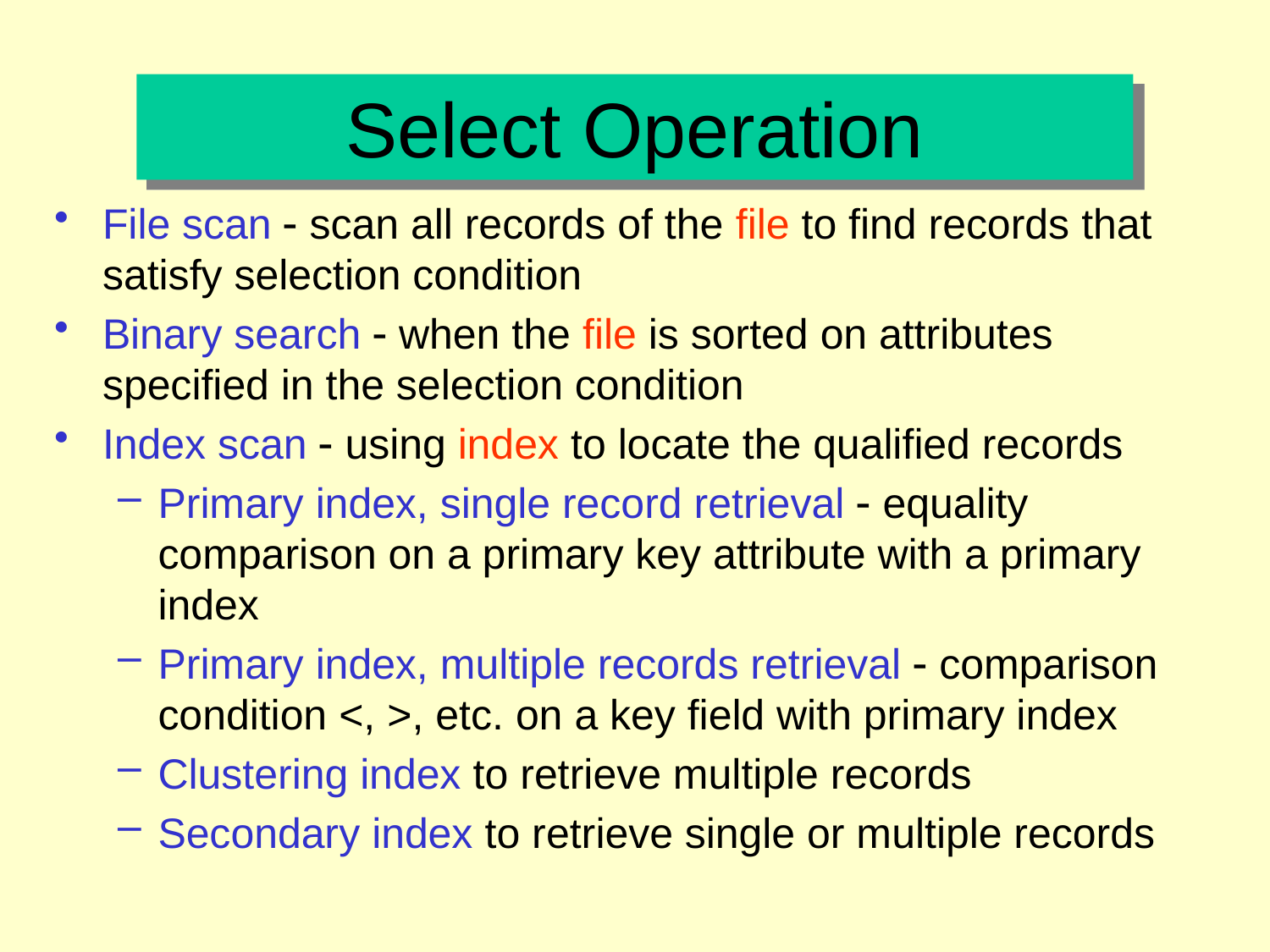

# Select Operation
File scan − scan all records of the file to find records that satisfy selection condition
Binary search − when the file is sorted on attributes specified in the selection condition
Index scan − using index to locate the qualified records
Primary index, single record retrieval − equality comparison on a primary key attribute with a primary index
Primary index, multiple records retrieval − comparison condition <, >, etc. on a key field with primary index
Clustering index to retrieve multiple records
Secondary index to retrieve single or multiple records